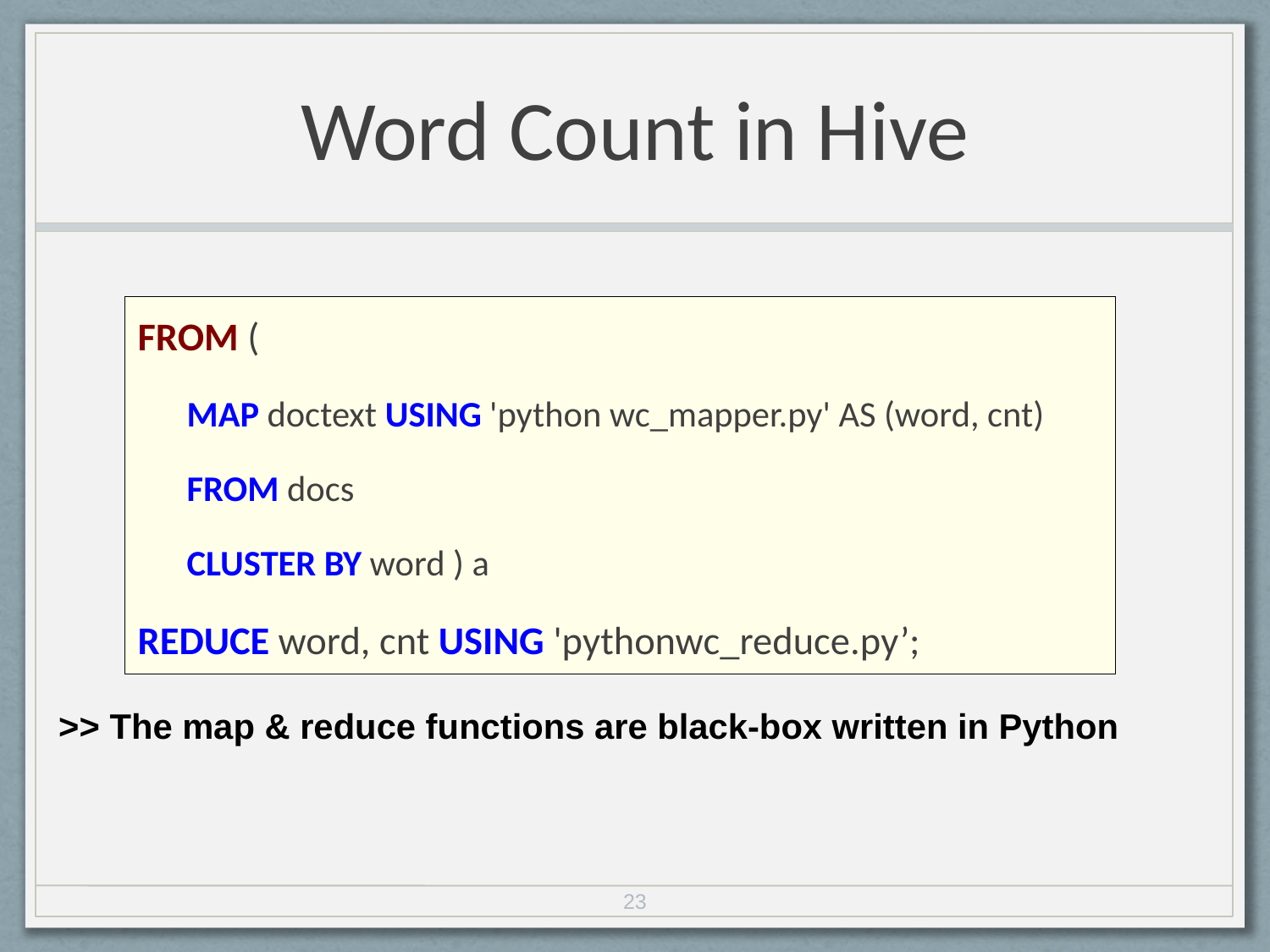

# Word Count in Hive
FROM (
MAP doctext USING 'python wc_mapper.py' AS (word, cnt)
FROM docs
CLUSTER BY word ) a
REDUCE word, cnt USING 'pythonwc_reduce.py’;
>> The map & reduce functions are black-box written in Python
23